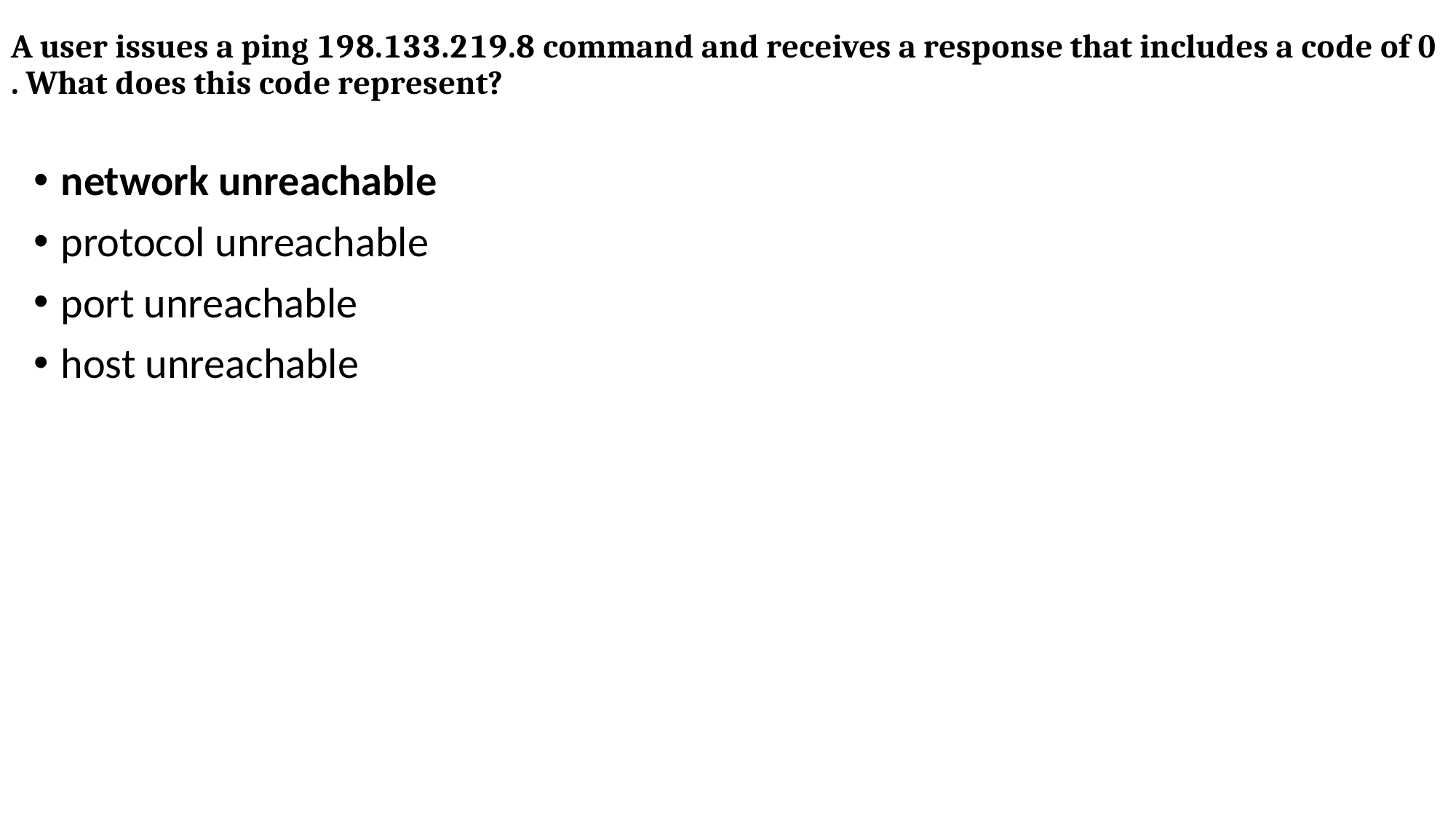

# A user issues a ping 198.133.219.8 command and receives a response that includes a code of 0 . What does this code represent?
network unreachable
protocol unreachable
port unreachable
host unreachable